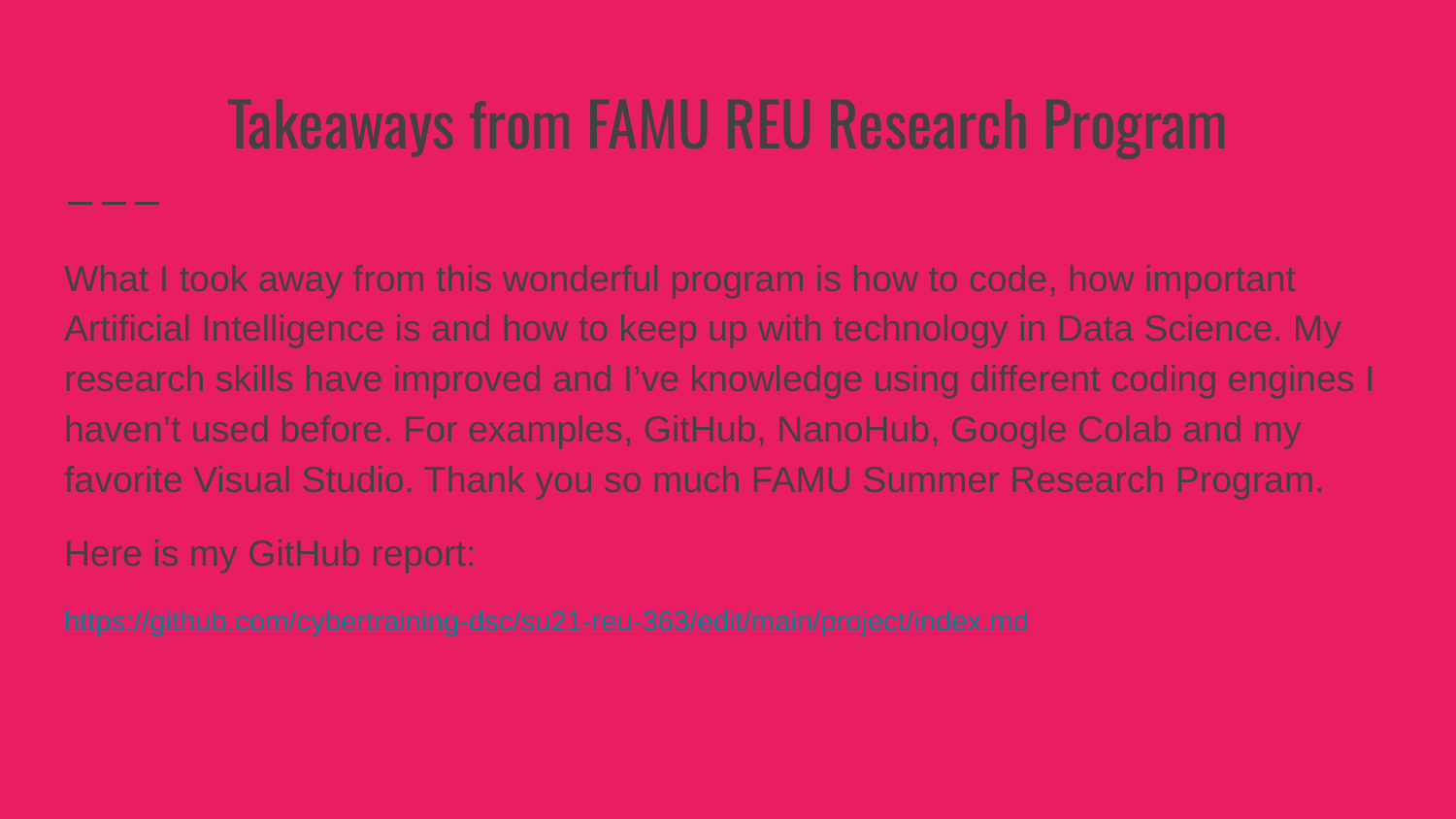

# Takeaways from FAMU REU Research Program
What I took away from this wonderful program is how to code, how important Artificial Intelligence is and how to keep up with technology in Data Science. My research skills have improved and I’ve knowledge using different coding engines I haven’t used before. For examples, GitHub, NanoHub, Google Colab and my favorite Visual Studio. Thank you so much FAMU Summer Research Program.
Here is my GitHub report:
https://github.com/cybertraining-dsc/su21-reu-363/edit/main/project/index.md